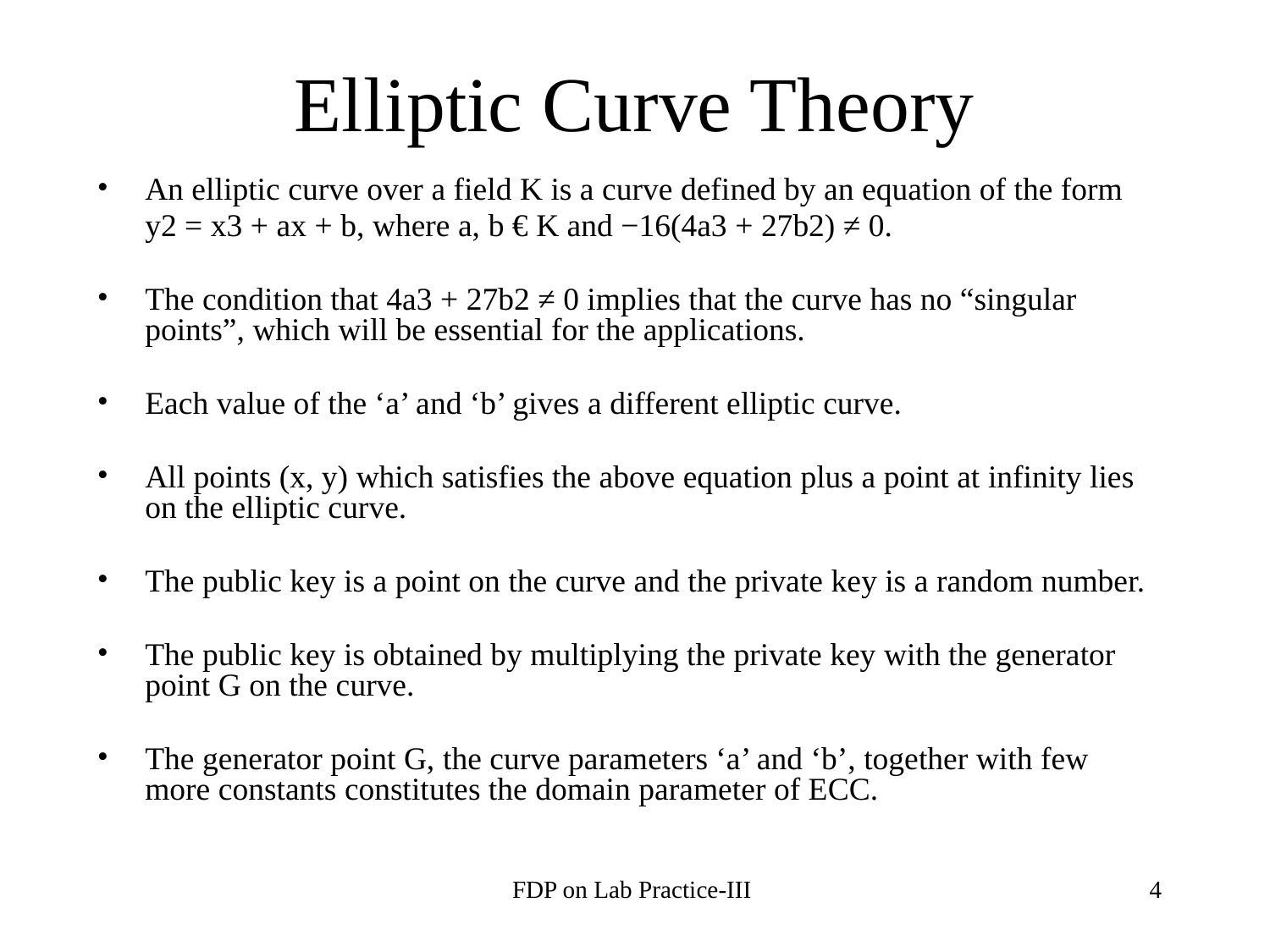

# Elliptic Curve Theory
An elliptic curve over a field K is a curve defined by an equation of the form
	y2 = x3 + ax + b, where a, b € K and −16(4a3 + 27b2) ≠ 0.

The condition that 4a3 + 27b2 ≠ 0 implies that the curve has no “singular points”, which will be essential for the applications.

Each value of the ‘a’ and ‘b’ gives a different elliptic curve.

All points (x, y) which satisfies the above equation plus a point at infinity lies on the elliptic curve.

The public key is a point on the curve and the private key is a random number.

The public key is obtained by multiplying the private key with the generator point G on the curve.

The generator point G, the curve parameters ‘a’ and ‘b’, together with few more constants constitutes the domain parameter of ECC.
FDP on Lab Practice-III
4